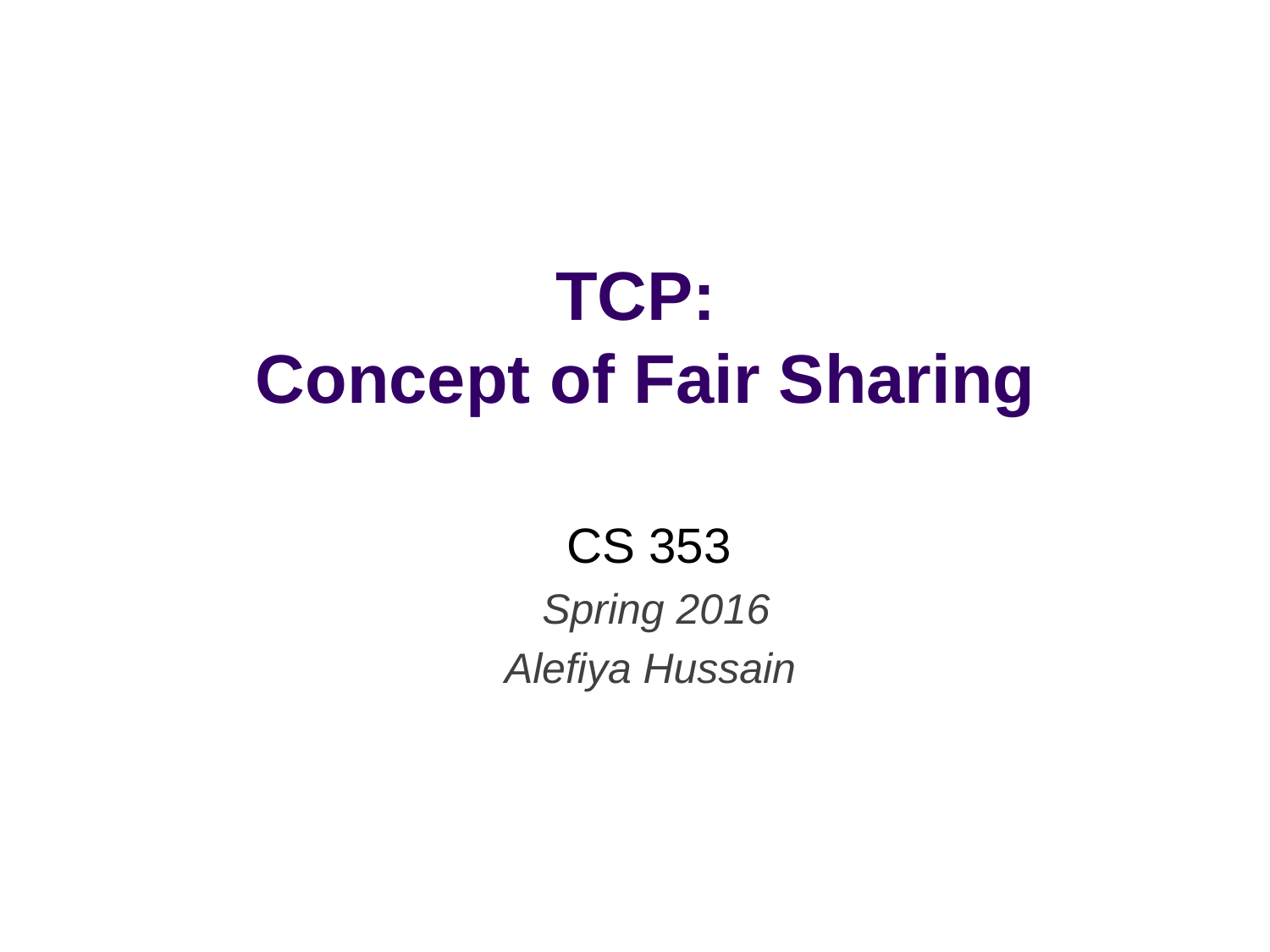

# TCP: Concept of Fair Sharing
CS 353
Spring 2016
Alefiya Hussain